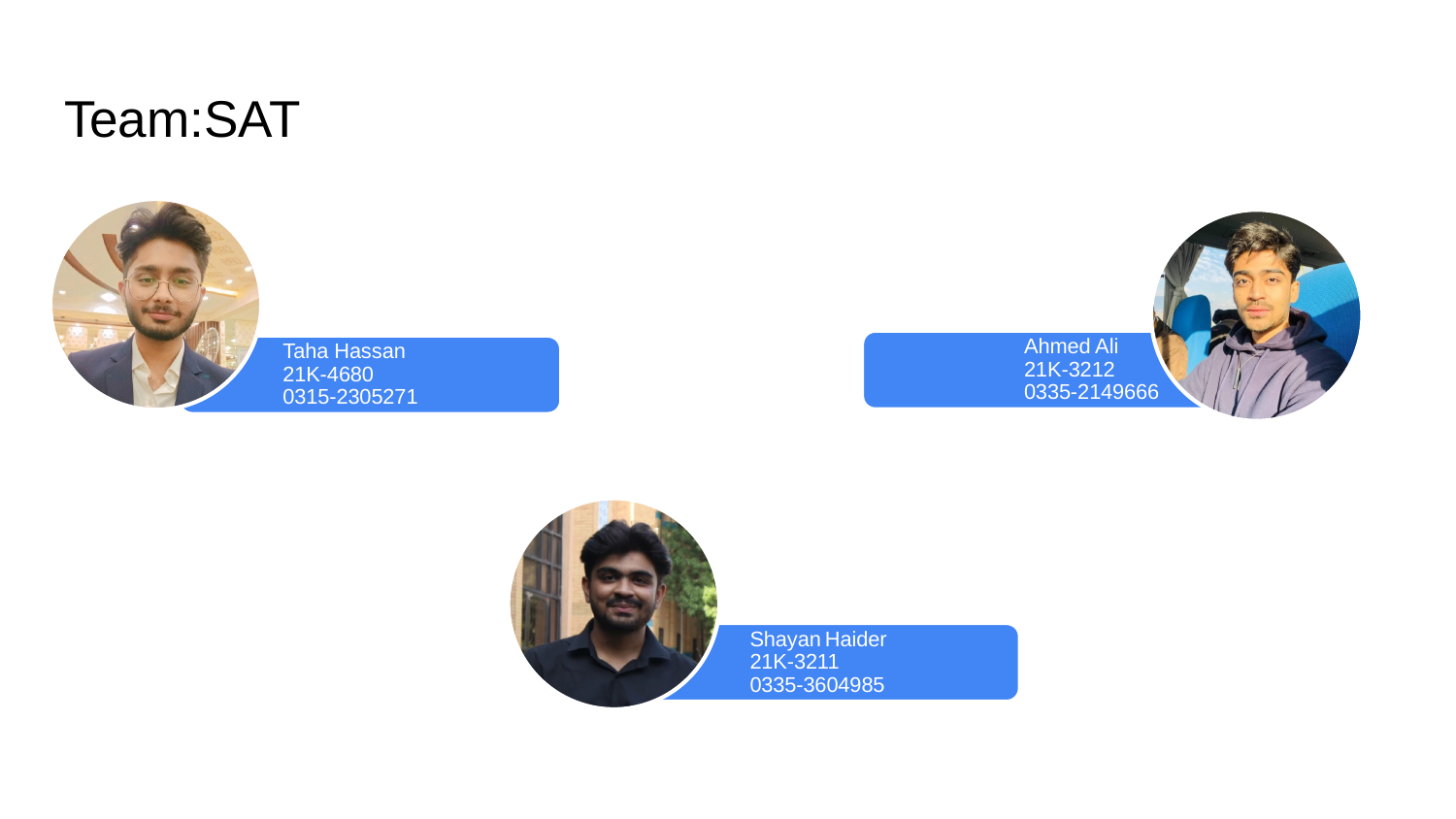

Ahmed Ali
          21K-3212
          0335-2149666
# Team:SAT
Taha Hassan
21K-4680
0315-2305271
Shayan Haider
21K-3211
0335-3604985